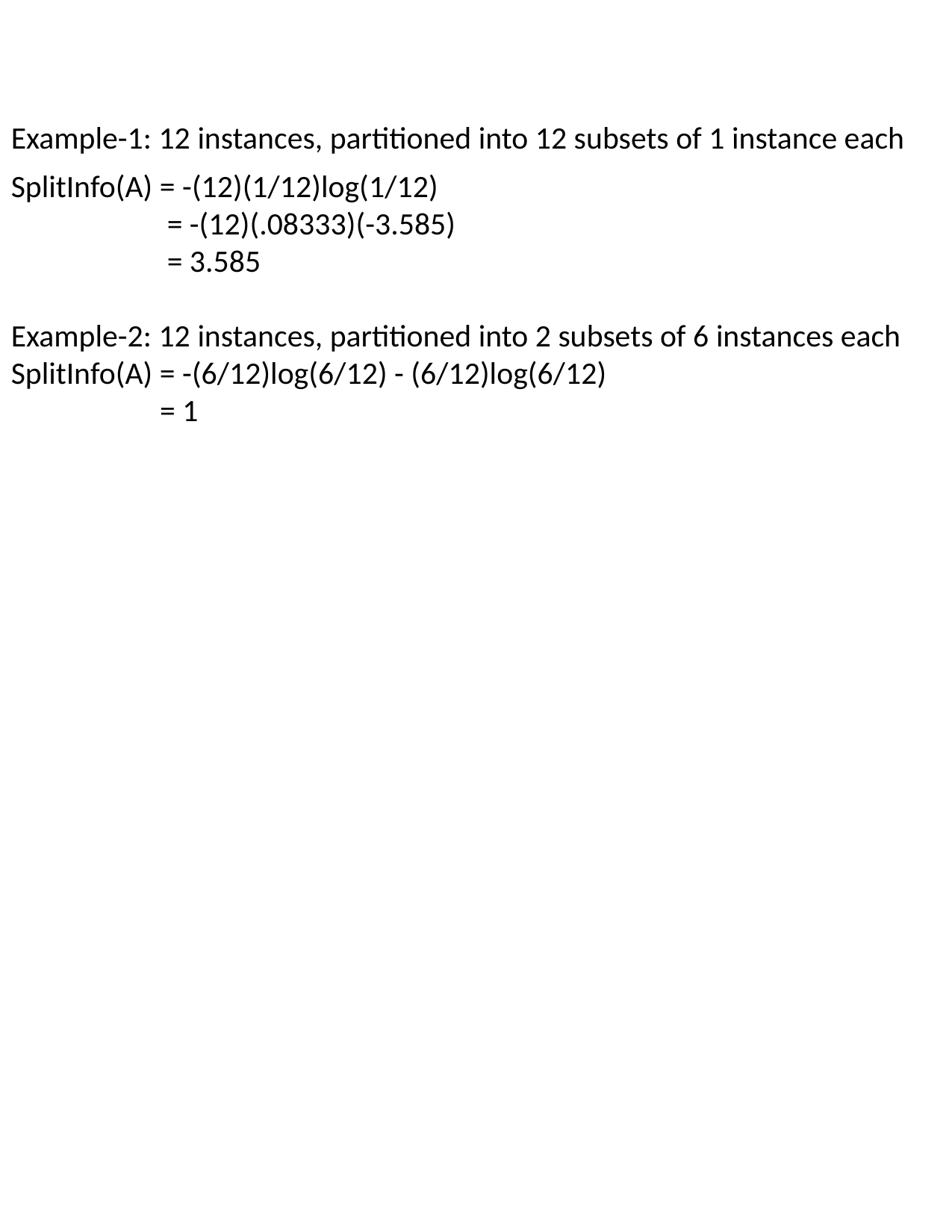

Example-1: 12 instances, partitioned into 12 subsets of 1 instance each
SplitInfo(A) = -(12)(1/12)log(1/12)
                      = -(12)(.08333)(-3.585)
                      = 3.585

Example-2: 12 instances, partitioned into 2 subsets of 6 instances each
SplitInfo(A) = -(6/12)log(6/12) - (6/12)log(6/12)
                     = 1